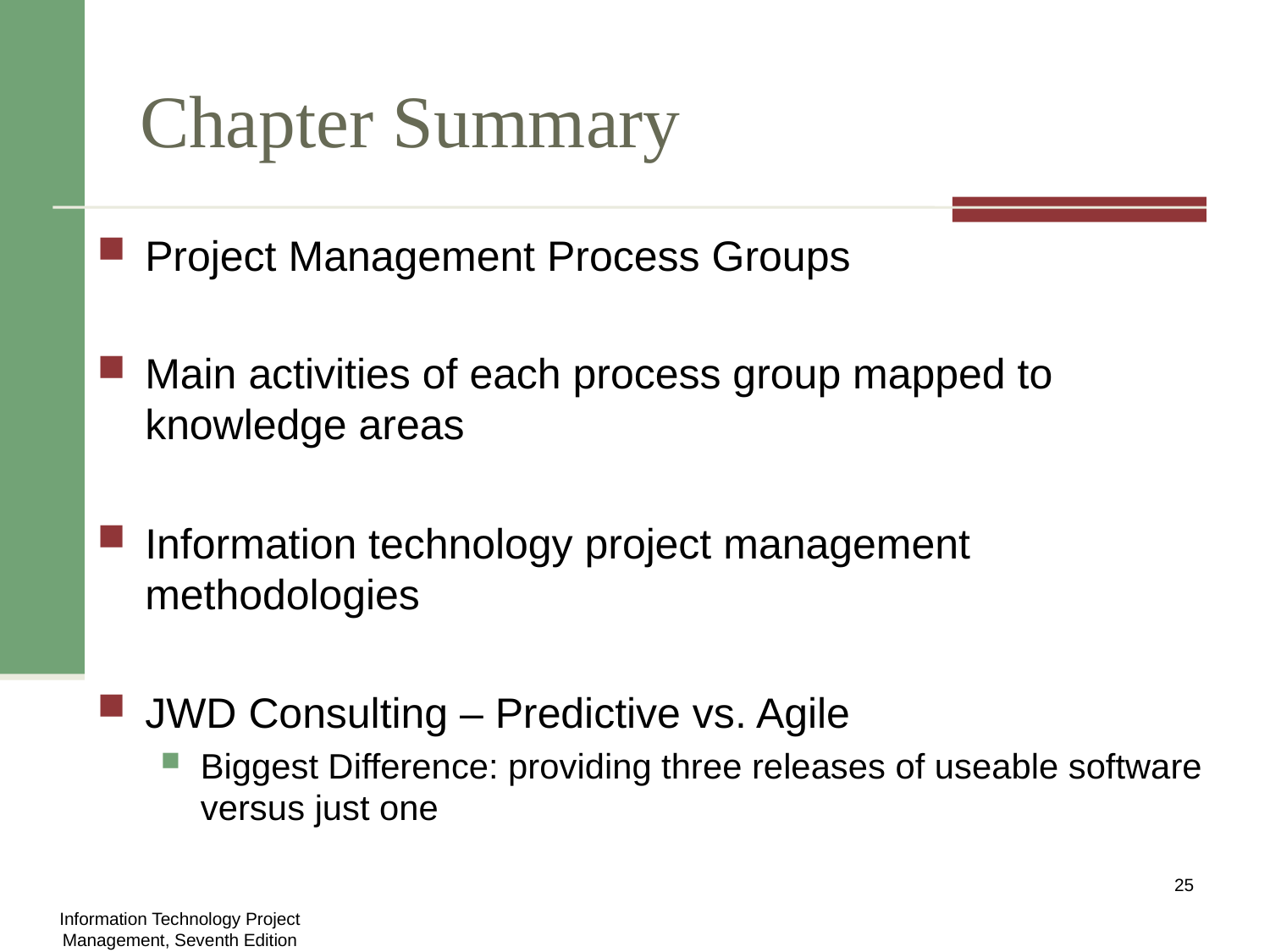

# Chapter Summary
Project Management Process Groups

Main activities of each process group mapped to knowledge areas

Information technology project management methodologies

JWD Consulting – Predictive vs. Agile
Biggest Difference: providing three releases of useable software versus just one
25
Information Technology Project Management, Seventh Edition